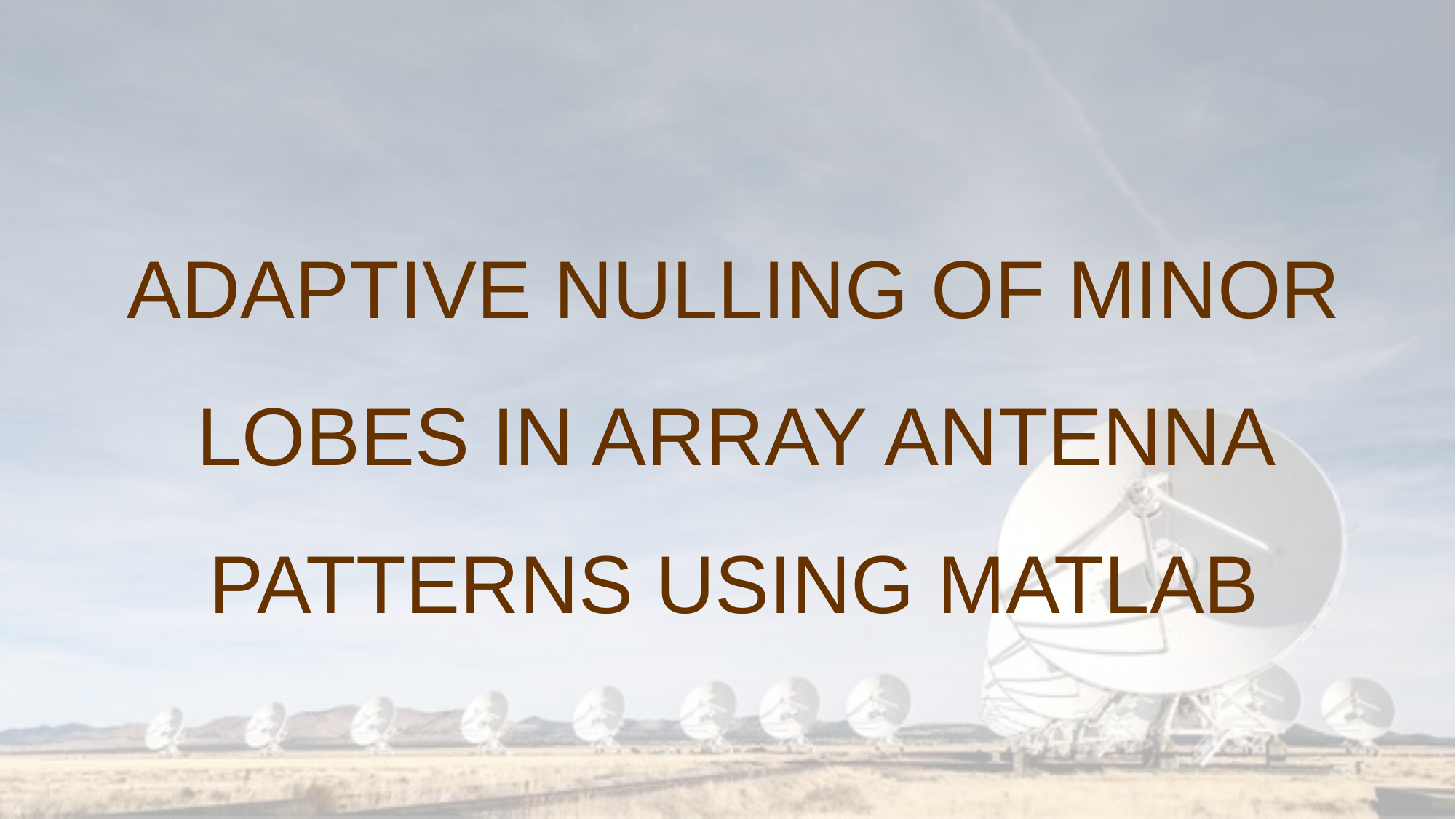

ADAPTIVE NULLING OF MINOR LOBES IN ARRAY ANTENNA PATTERNS USING MATLAB